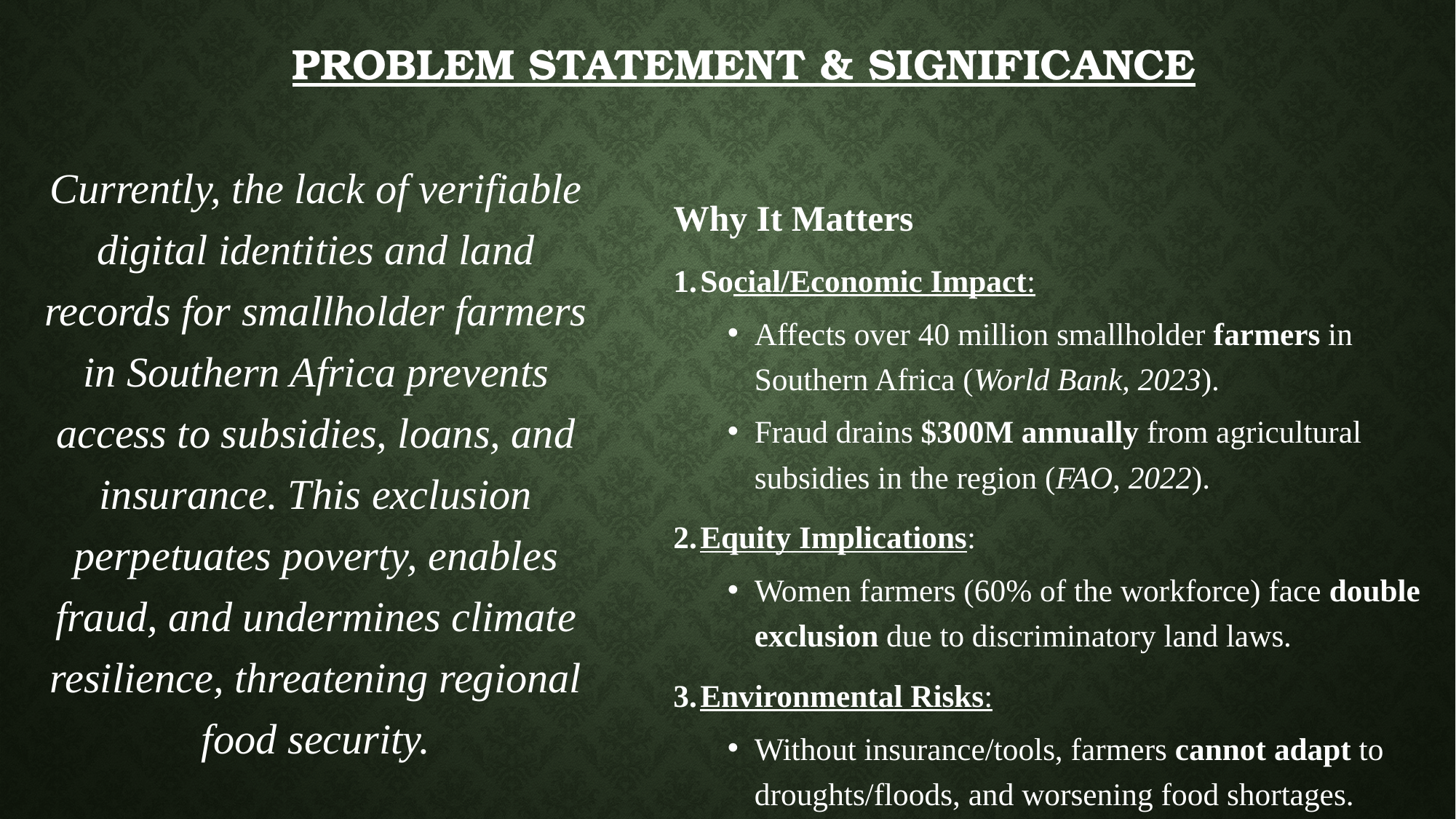

# Problem Statement & Significance
Currently, the lack of verifiable digital identities and land records for smallholder farmers in Southern Africa prevents access to subsidies, loans, and insurance. This exclusion perpetuates poverty, enables fraud, and undermines climate resilience, threatening regional food security.

Why It Matters
Social/Economic Impact:
Affects over 40 million smallholder farmers in Southern Africa (World Bank, 2023).
Fraud drains $300M annually from agricultural subsidies in the region (FAO, 2022).
Equity Implications:
Women farmers (60% of the workforce) face double exclusion due to discriminatory land laws.
Environmental Risks:
Without insurance/tools, farmers cannot adapt to droughts/floods, and worsening food shortages.